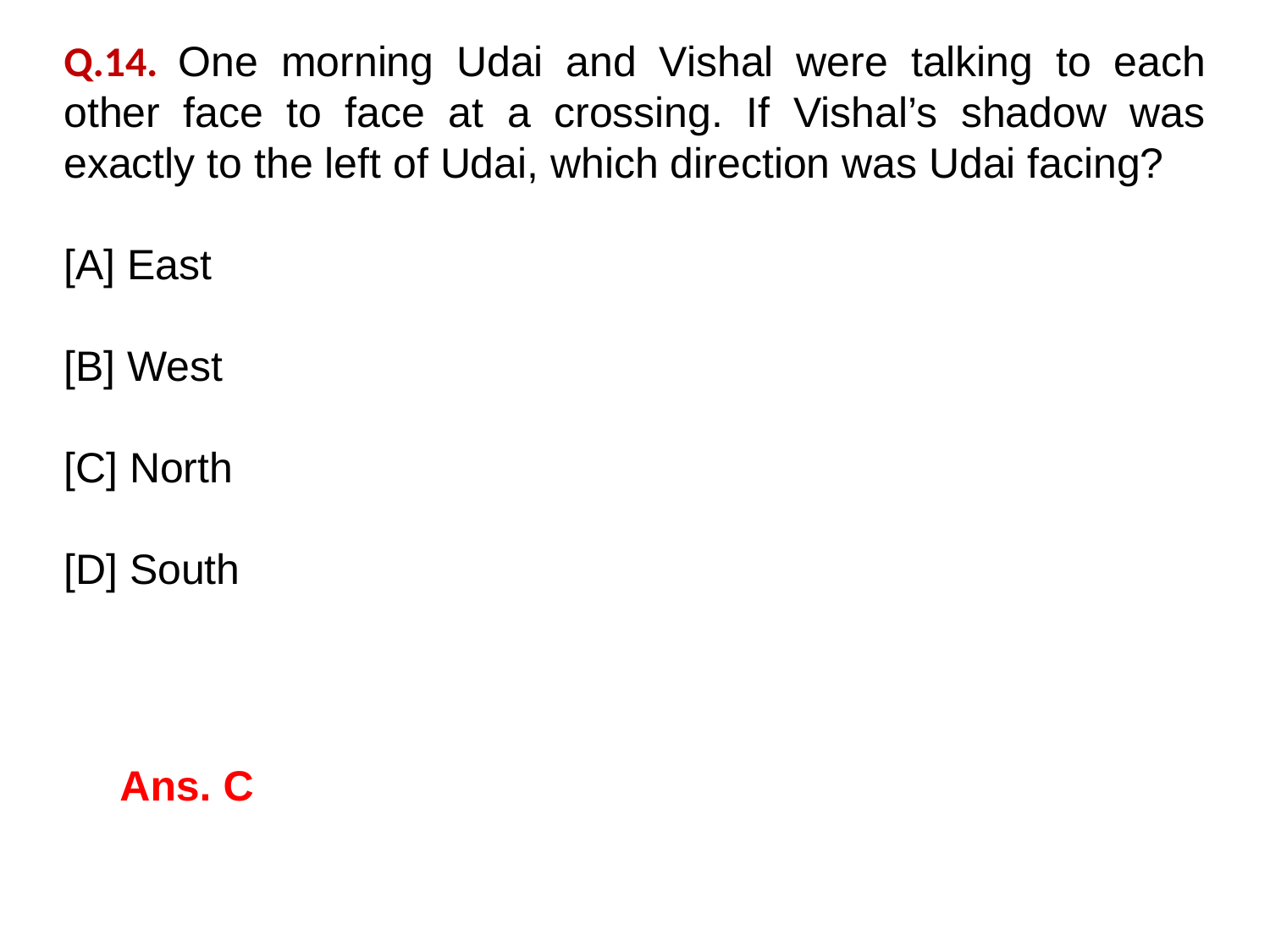

Q.14. One morning Udai and Vishal were talking to each other face to face at a crossing. If Vishal’s shadow was exactly to the left of Udai, which direction was Udai facing?

[A] East

[B] West

[C] North

[D] South

Ans. C